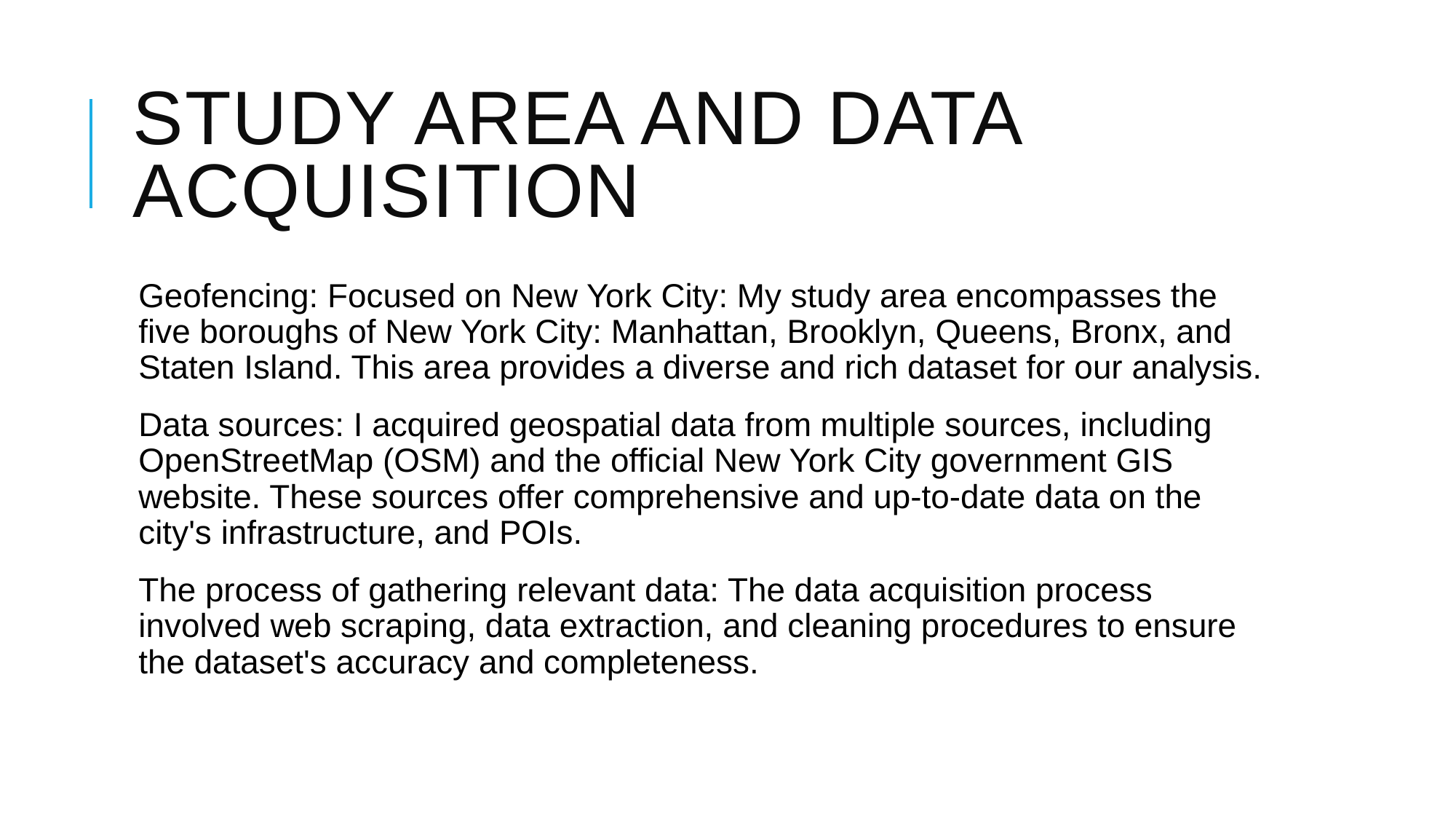

# Study Area and Data Acquisition
Geofencing: Focused on New York City: My study area encompasses the five boroughs of New York City: Manhattan, Brooklyn, Queens, Bronx, and Staten Island. This area provides a diverse and rich dataset for our analysis.
Data sources: I acquired geospatial data from multiple sources, including OpenStreetMap (OSM) and the official New York City government GIS website. These sources offer comprehensive and up-to-date data on the city's infrastructure, and POIs.
The process of gathering relevant data: The data acquisition process involved web scraping, data extraction, and cleaning procedures to ensure the dataset's accuracy and completeness.